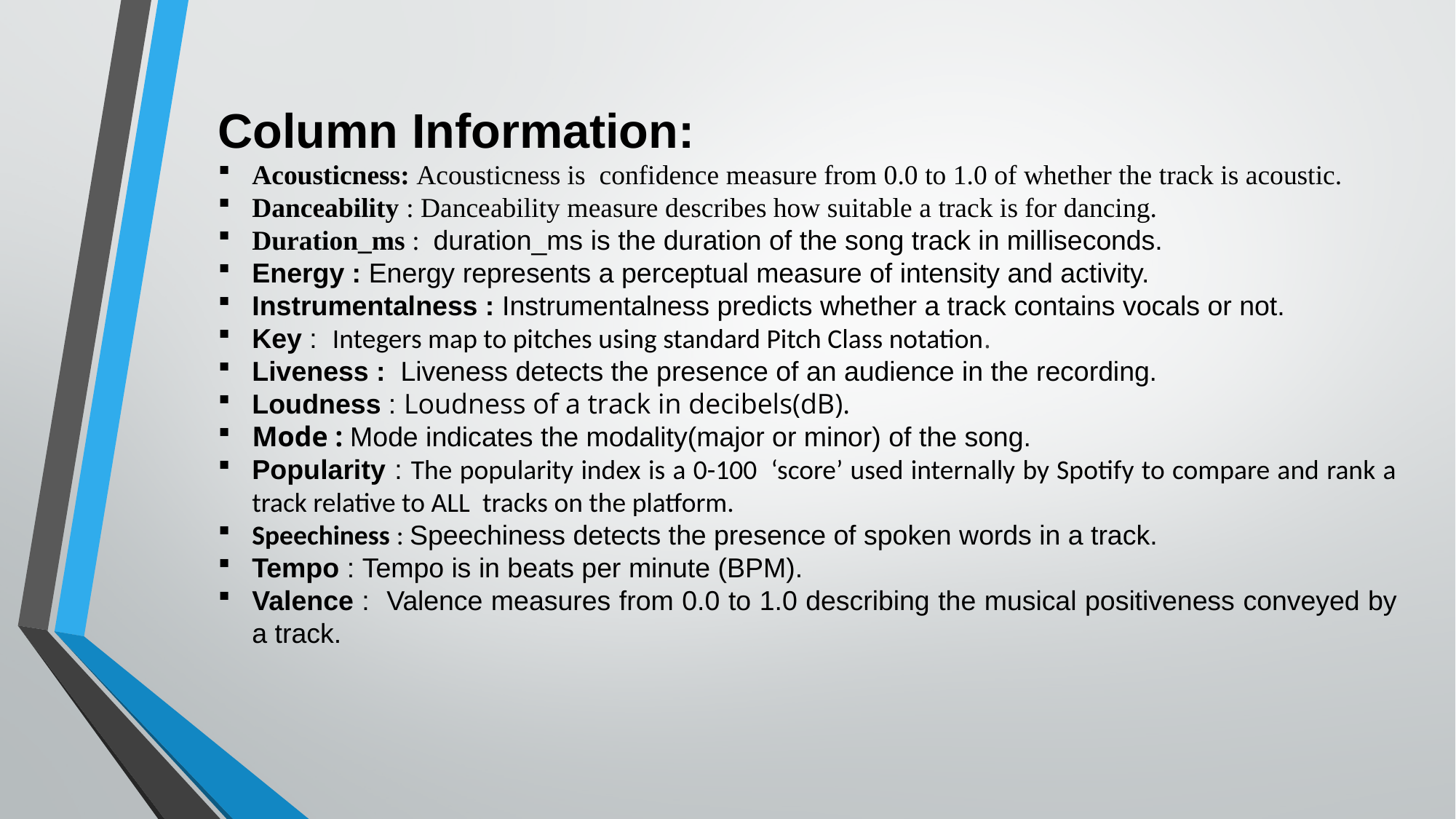

Column Information:
Acousticness: Acousticness is  confidence measure from 0.0 to 1.0 of whether the track is acoustic.
Danceability : Danceability measure describes how suitable a track is for dancing.
Duration_ms :  duration_ms is the duration of the song track in milliseconds.
Energy : Energy represents a perceptual measure of intensity and activity.
Instrumentalness : Instrumentalness predicts whether a track contains vocals or not.
Key :  Integers map to pitches using standard Pitch Class notation.
Liveness :  Liveness detects the presence of an audience in the recording.
Loudness : Loudness of a track in decibels(dB).
Mode : Mode indicates the modality(major or minor) of the song.
Popularity : The popularity index is a 0-100  ‘score’ used internally by Spotify to compare and rank a track relative to ALL  tracks on the platform.
Speechiness : Speechiness detects the presence of spoken words in a track.
Tempo : Tempo is in beats per minute (BPM).
Valence :  Valence measures from 0.0 to 1.0 describing the musical positiveness conveyed by a track.